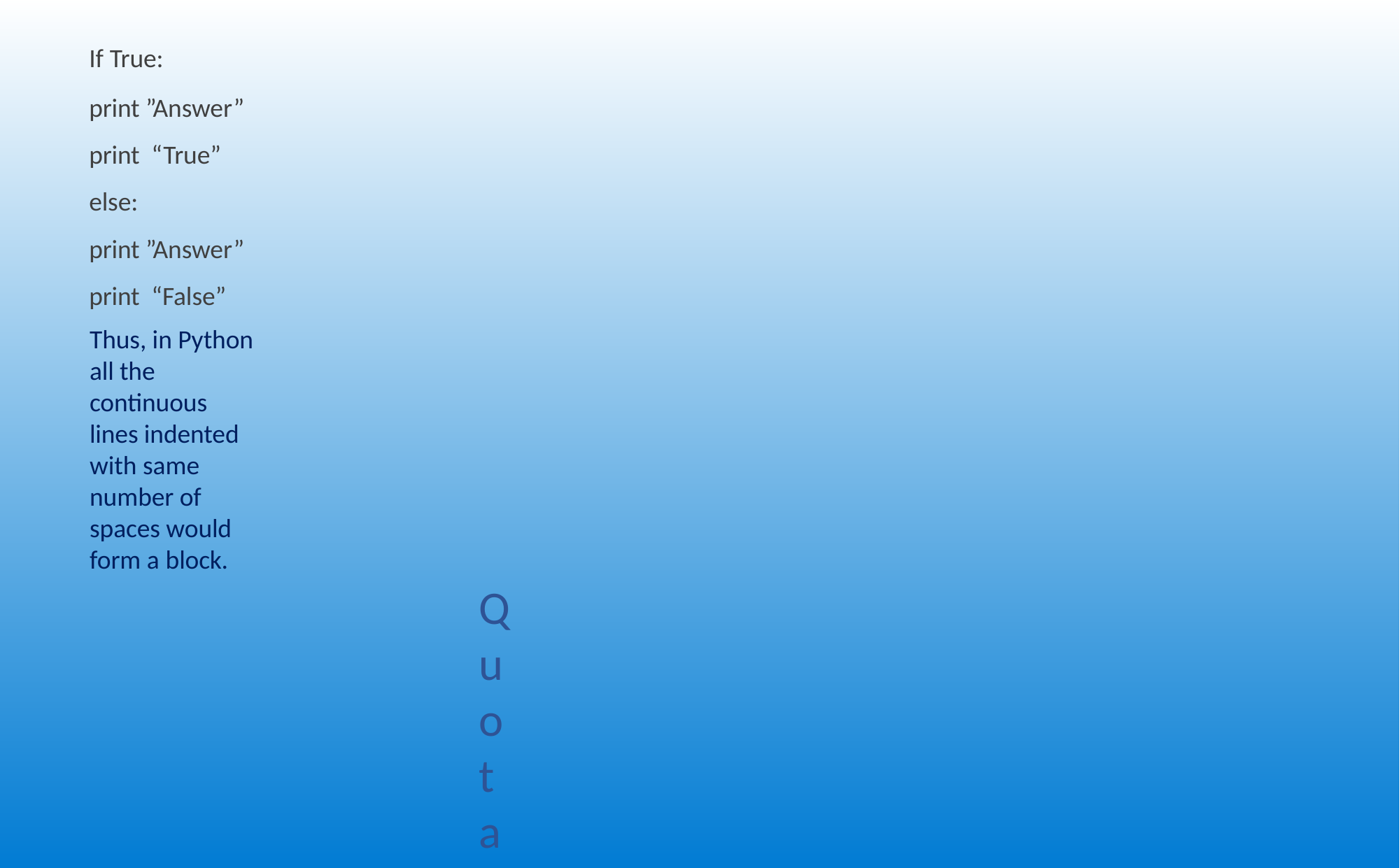

If True:
print ”Answer” print  “True” else:
print ”Answer” print  “False”
Thus, in Python all the continuous lines indented with same number of spaces would form a block.
Quotation in Python
Python accepts single ('), double (") and triple (''' or """) quotes to denote string literals, as long as the same  type of quote starts and ends the string.
 The triple quotes are used to span the string across multiple lines. For example, all the following are legal −  word=‘word’
sentence=“This is a sentence.”
paragraph=“””This is a paragraph. It is made up of multiple	lines and sentences.”””
Comments in Python
A hash sign (#) that is not inside a string literal begins a comment. All characters after the # and up to the end of  the physical line are part of the comment and the Python interpreter ignores them.

Code-
       #First comment